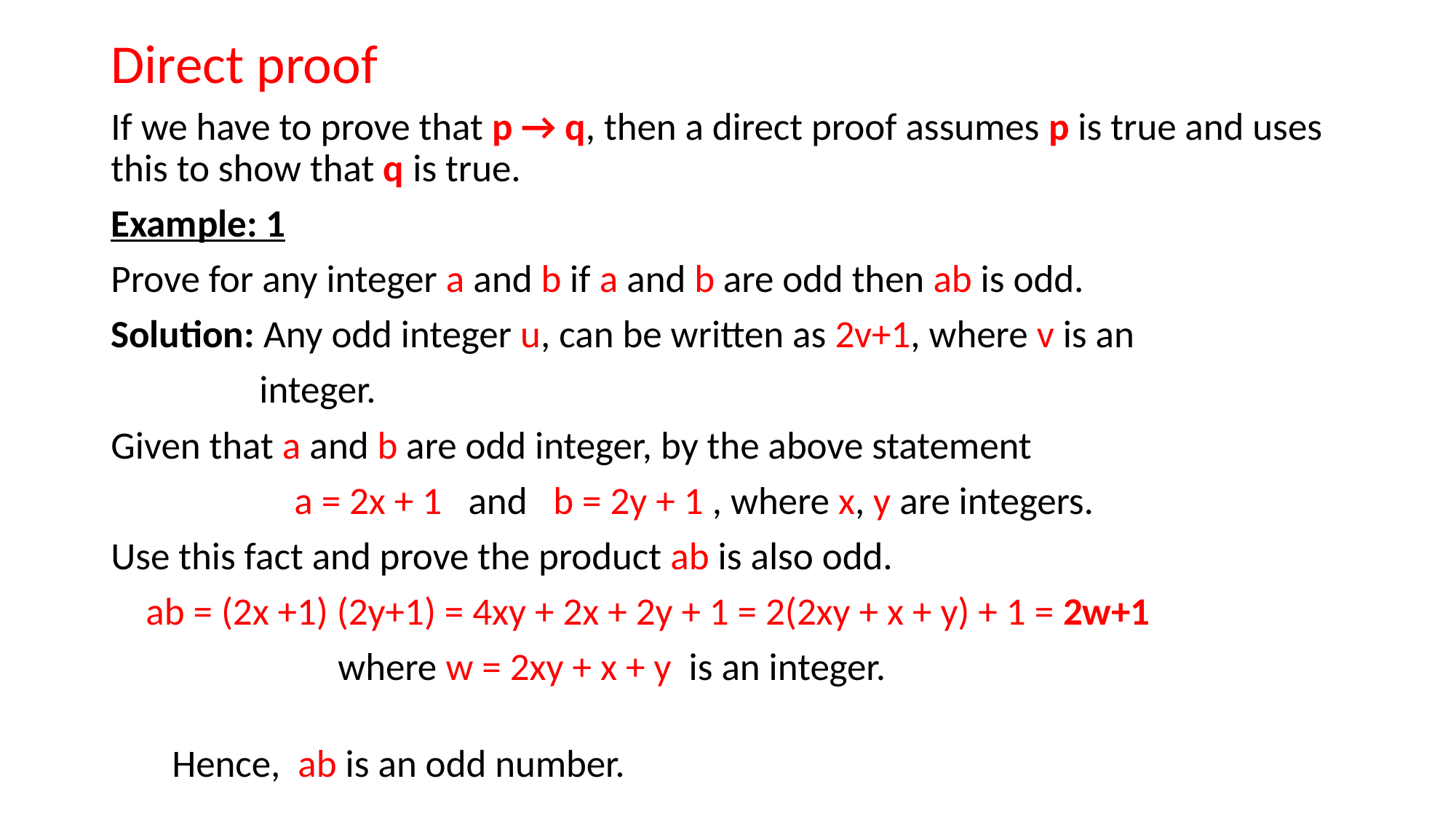

# Direct proof
If we have to prove that p → q, then a direct proof assumes p is true and uses this to show that q is true.
Example: 1
Prove for any integer a and b if a and b are odd then ab is odd.
Solution: Any odd integer u, can be written as 2v+1, where v is an
                 integer.
Given that a and b are odd integer, by the above statement
                     a = 2x + 1   and   b = 2y + 1 , where x, y are integers.
Use this fact and prove the product ab is also odd.
    ab = (2x +1) (2y+1) = 4xy + 2x + 2y + 1 = 2(2xy + x + y) + 1 = 2w+1
                          where w = 2xy + x + y  is an integer.
       Hence,  ab is an odd number.